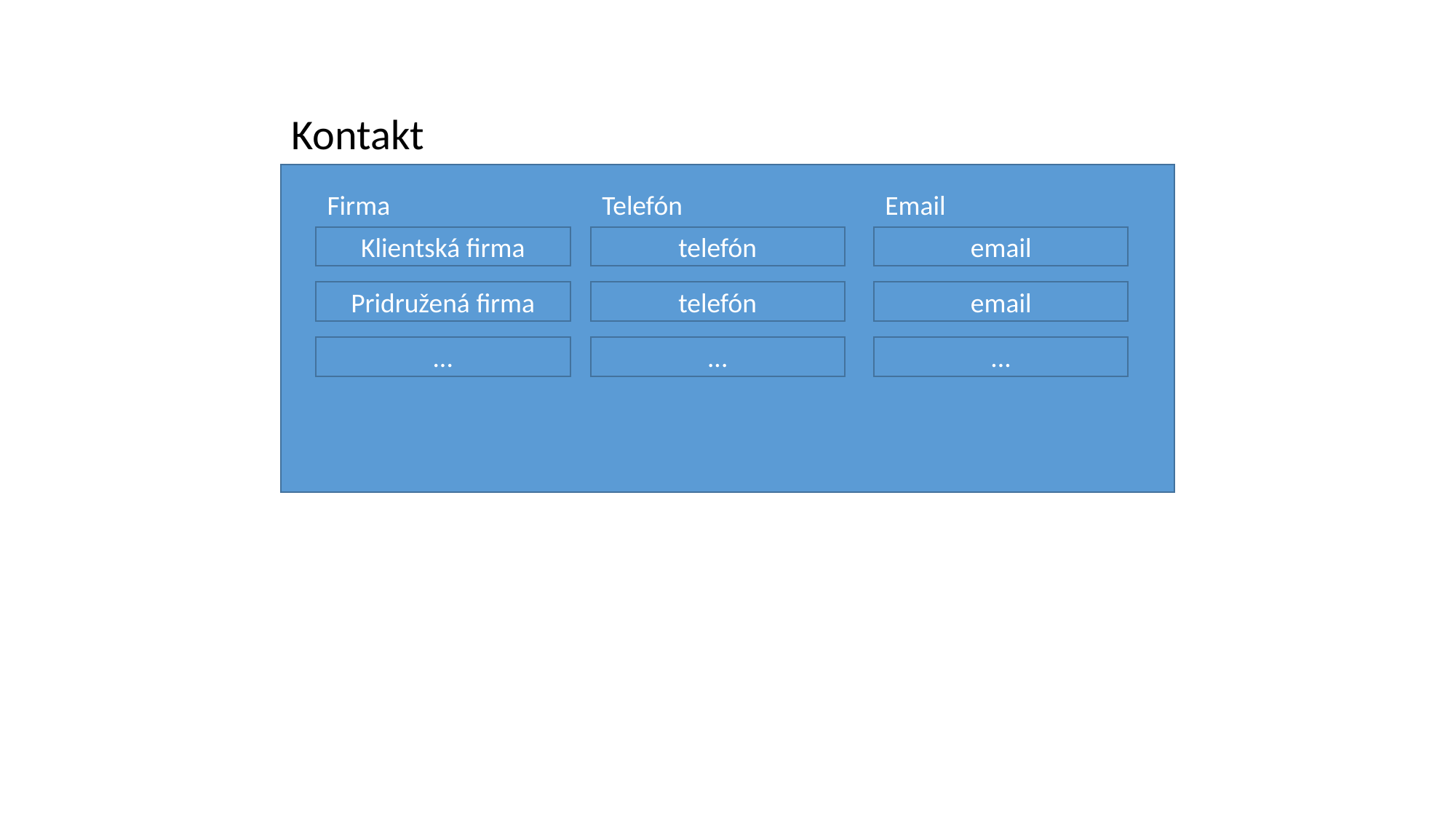

Kontakt

Firma
Telefón
Email
Klientská firma
telefón
email
Pridružená firma
telefón
email
...
...
...